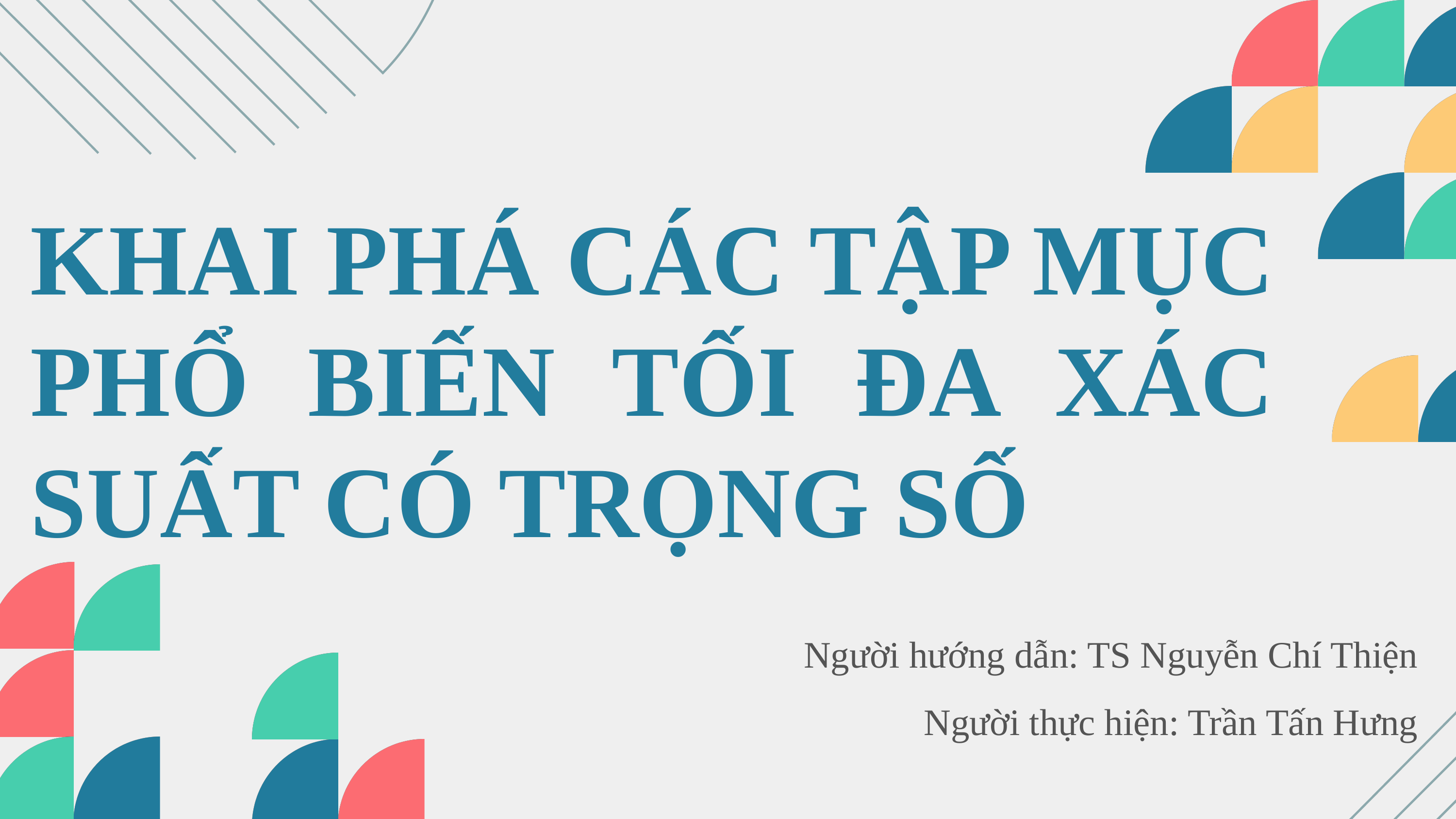

KHAI PHÁ CÁC TẬP MỤC PHỔ BIẾN TỐI ĐA XÁC SUẤT CÓ TRỌNG SỐ

Người hướng dẫn: TS Nguyễn Chí Thiện
Người thực hiện: Trần Tấn Hưng